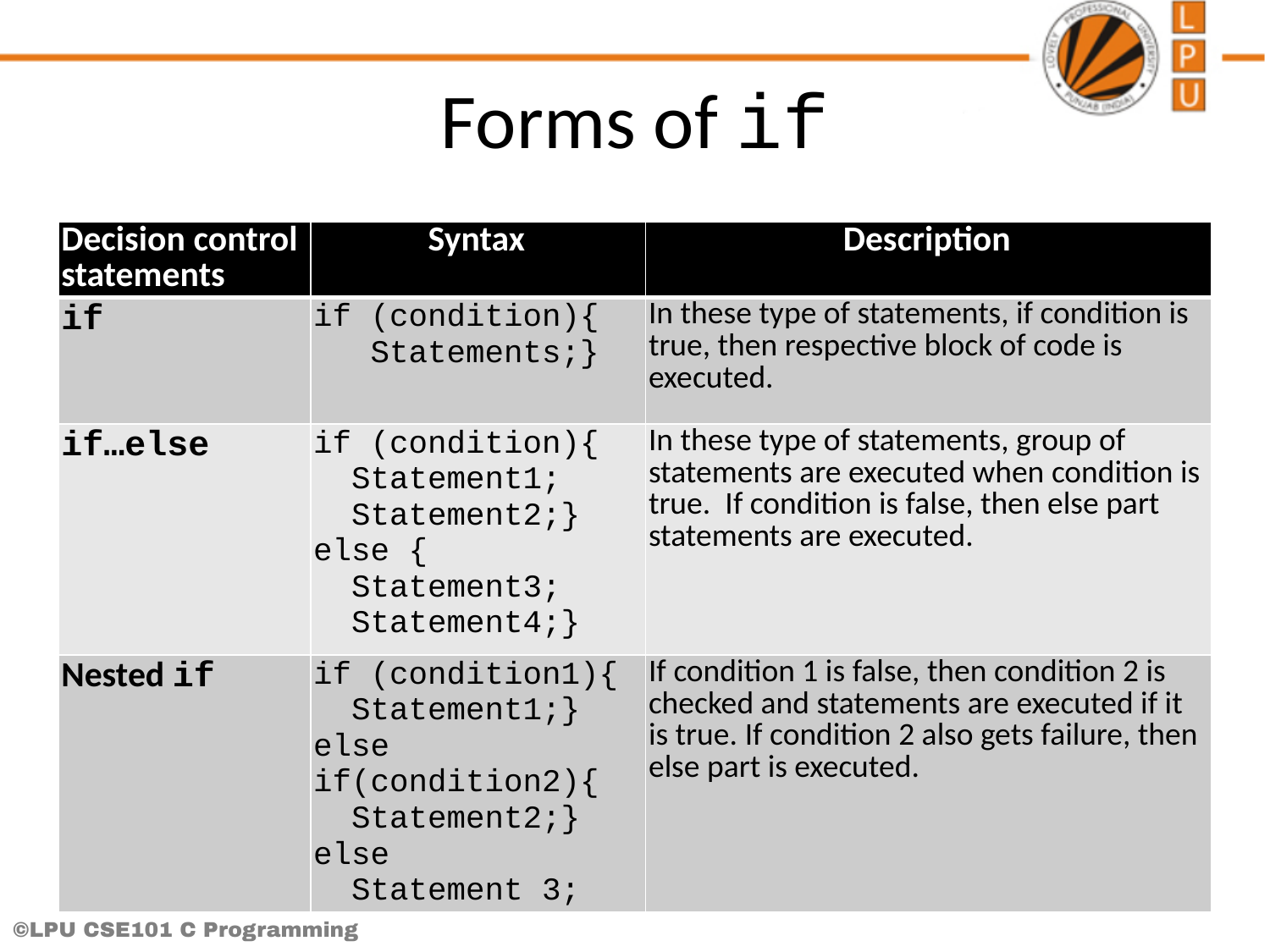

# Forms of if
| Decision control statements | Syntax | Description |
| --- | --- | --- |
| if | if (condition){ Statements;} | In these type of statements, if condition is true, then respective block of code is executed. |
| if…else | if (condition){  Statement1; Statement2;} else {  Statement3;  Statement4;} | In these type of statements, group of statements are executed when condition is true.  If condition is false, then else part statements are executed. |
| Nested if | if (condition1){  Statement1;} else if(condition2){  Statement2;} else  Statement 3; | If condition 1 is false, then condition 2 is checked and statements are executed if it is true. If condition 2 also gets failure, then else part is executed. |